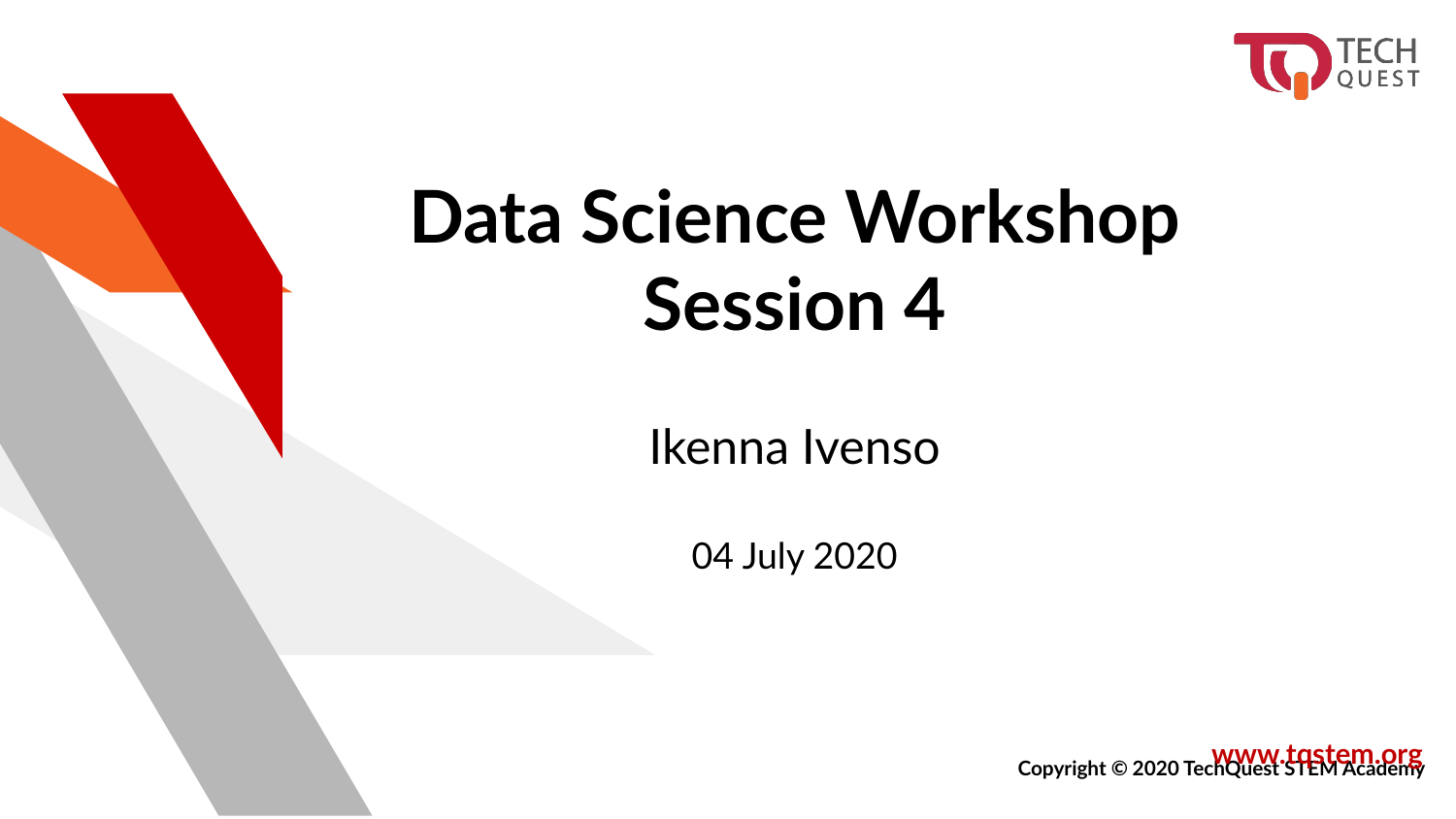

Data Science Workshop Session 4
# Ikenna Ivenso

04 July 2020